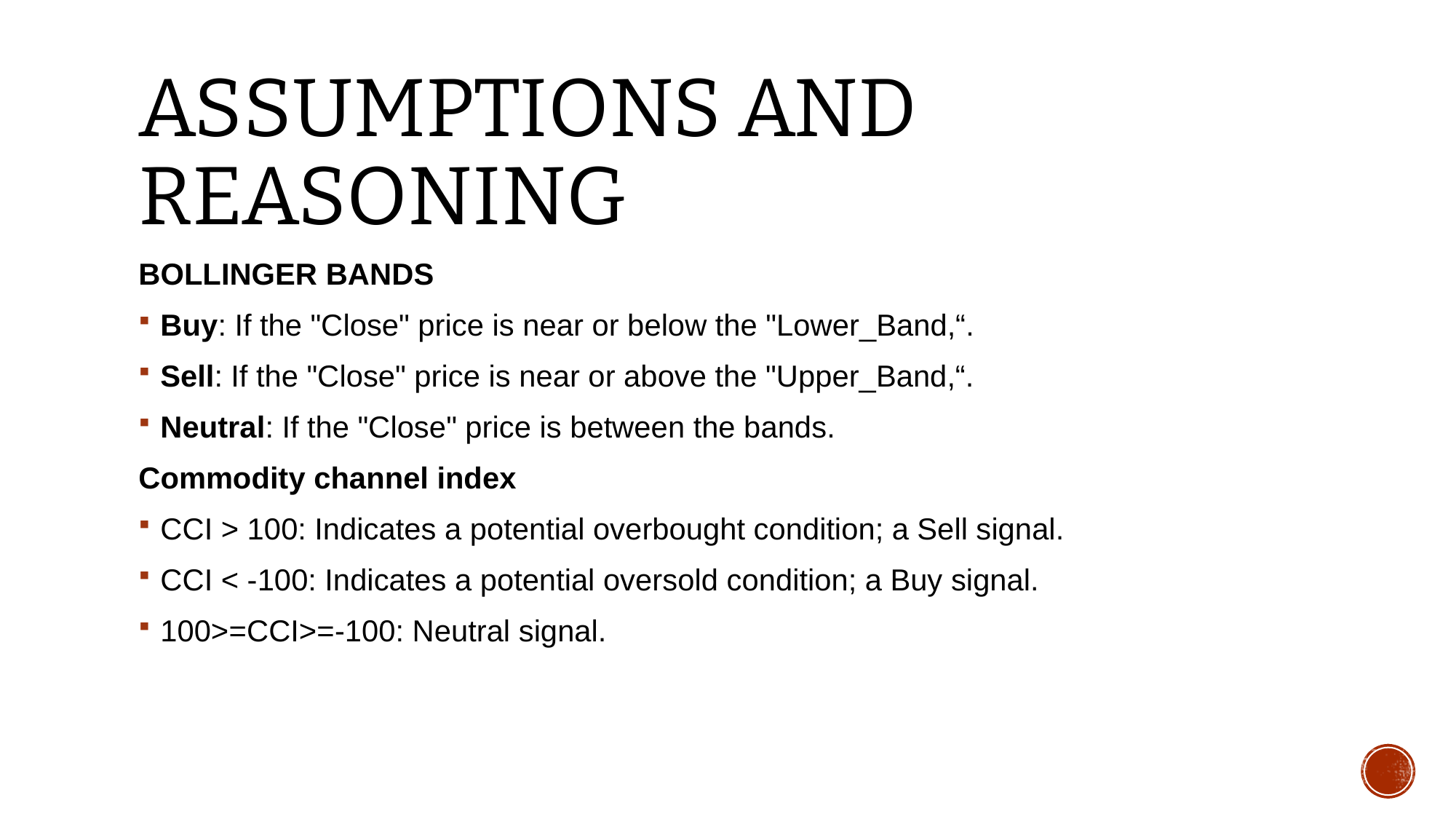

# Assumptions and Reasoning
BOLLINGER BANDS
Buy: If the "Close" price is near or below the "Lower_Band,“.
Sell: If the "Close" price is near or above the "Upper_Band,“.
Neutral: If the "Close" price is between the bands.
Commodity channel index
CCI > 100: Indicates a potential overbought condition; a Sell signal.
CCI < -100: Indicates a potential oversold condition; a Buy signal.
100>=CCI>=-100: Neutral signal.